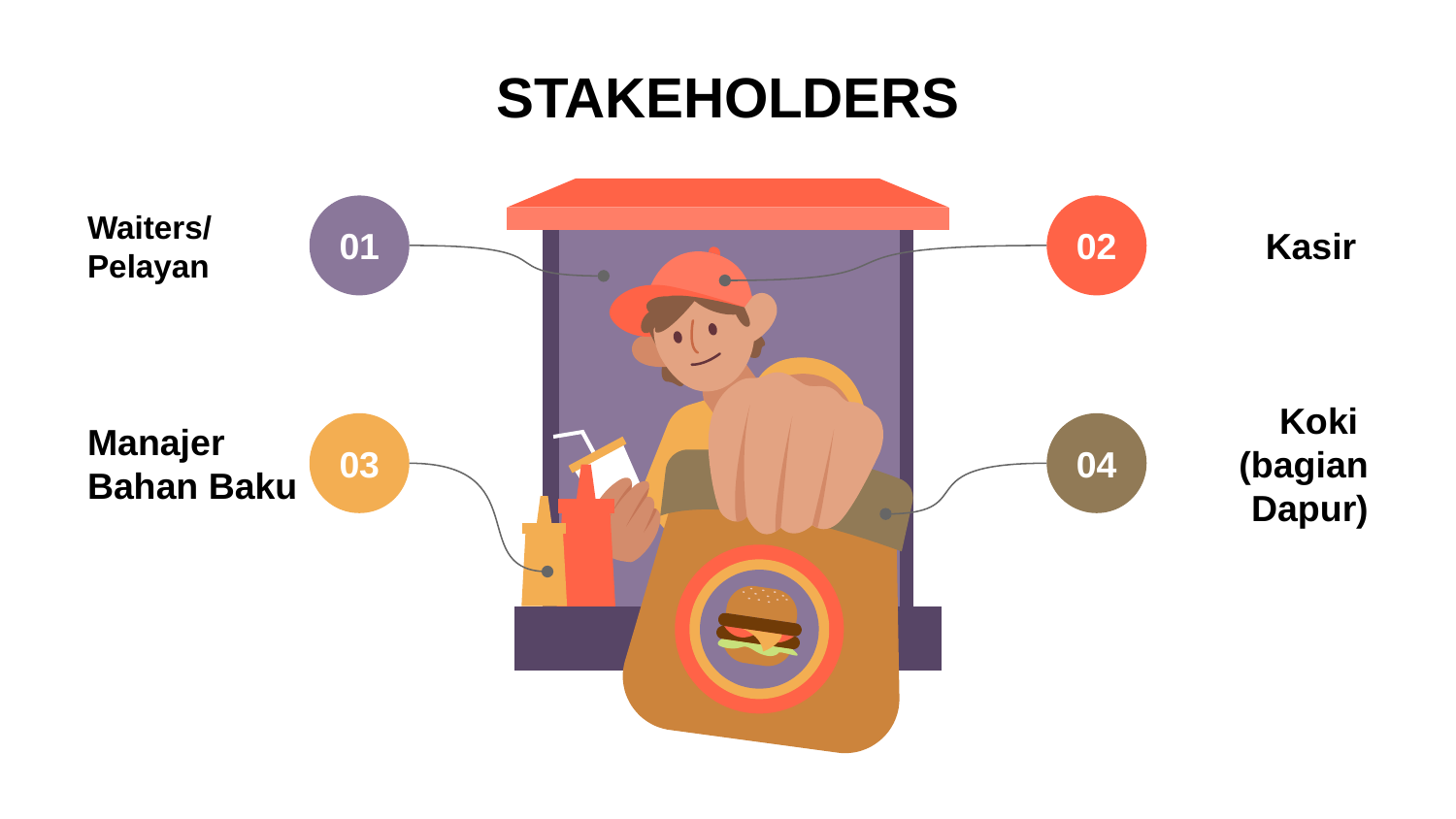

# STAKEHOLDERS

01
Waiters/Pelayan
02
Kasir
03
Manajer Bahan Baku
04
Koki
(bagian Dapur)